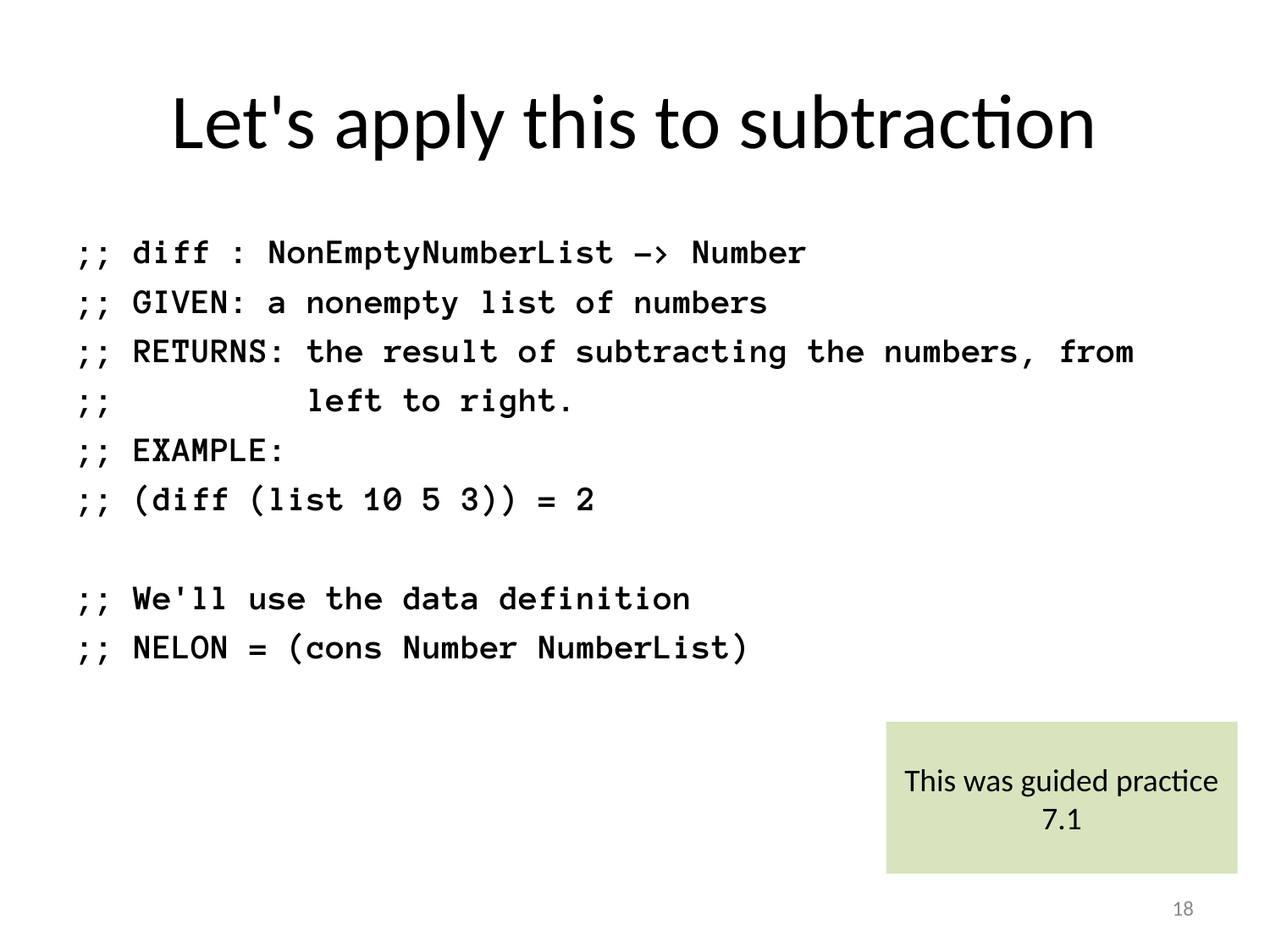

# Let's apply this to subtraction
;; diff : NonEmptyNumberList -> Number
;; GIVEN: a nonempty list of numbers
;; RETURNS: the result of subtracting the numbers, from
;;          left to right.
;; EXAMPLE:
;; (diff (list 10 5 3)) = 2

;; We'll use the data definition
;; NELON = (cons Number NumberList)

This was guided practice 7.1
18